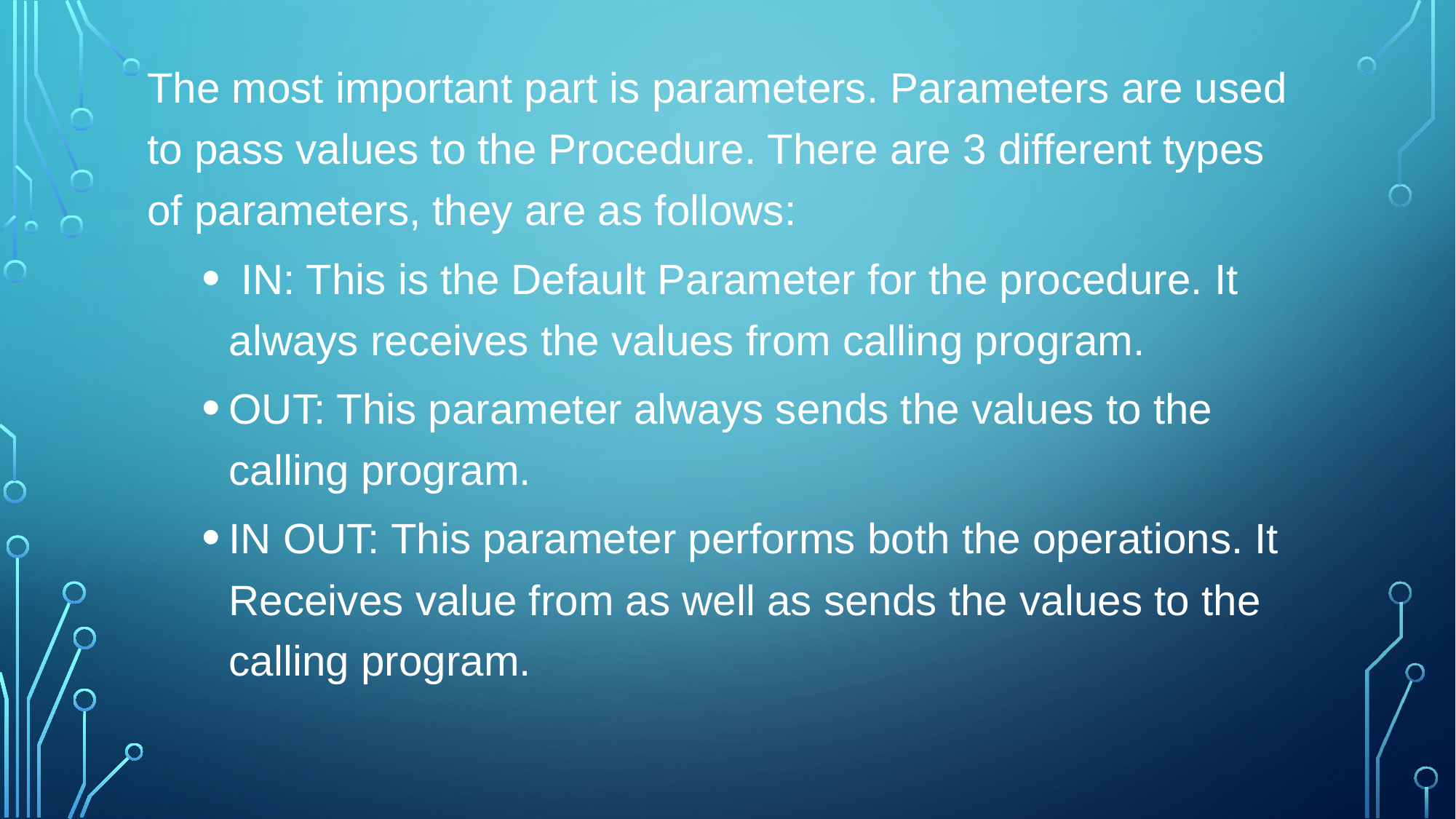

The most important part is parameters. Parameters are used to pass values to the Procedure. There are 3 different types of parameters, they are as follows:
 IN: This is the Default Parameter for the procedure. It always receives the values from calling program.
OUT: This parameter always sends the values to the calling program.
IN OUT: This parameter performs both the operations. It Receives value from as well as sends the values to the calling program.